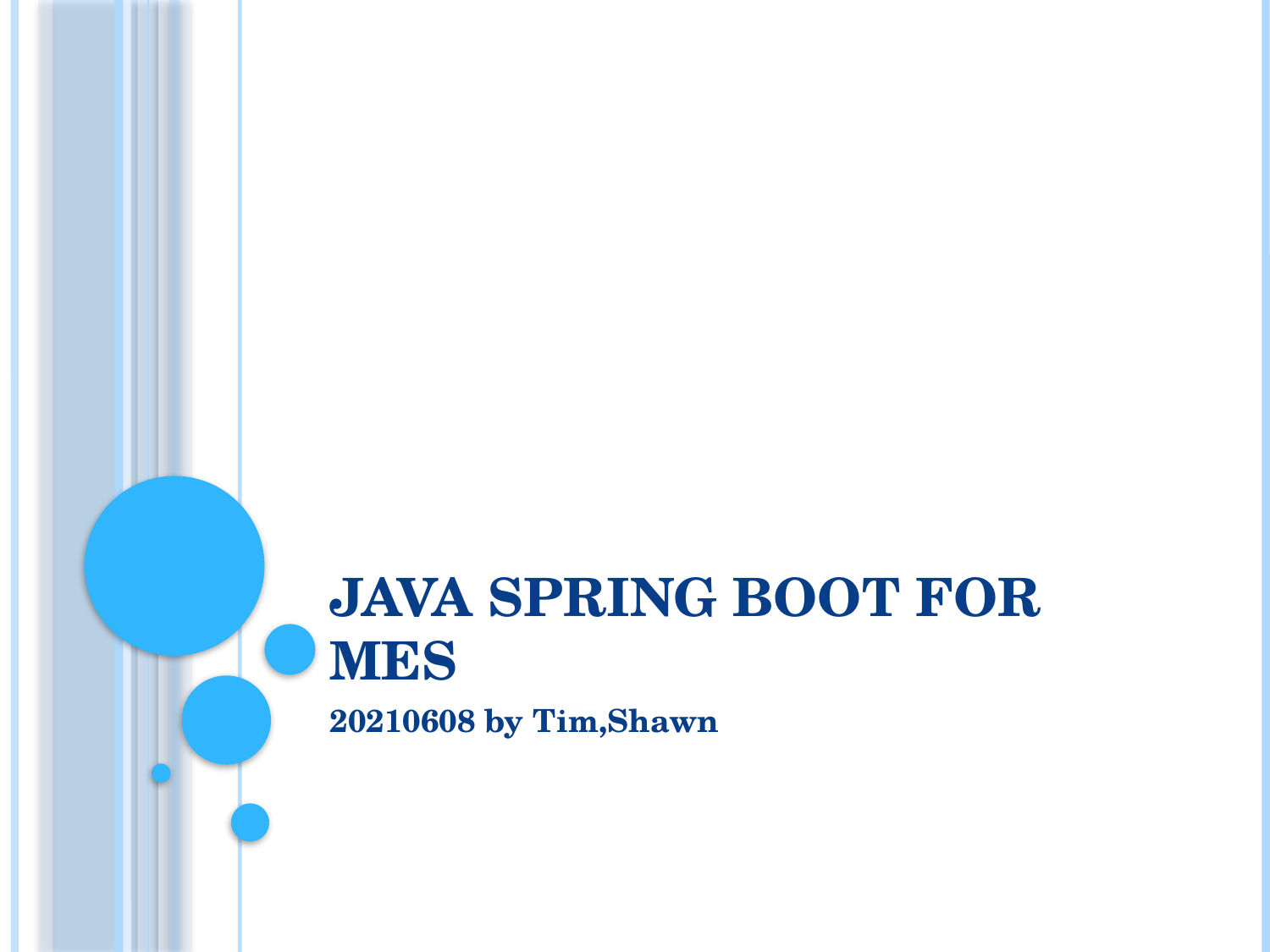

# JAVA Spring Boot for MES
20210608 by Tim,Shawn